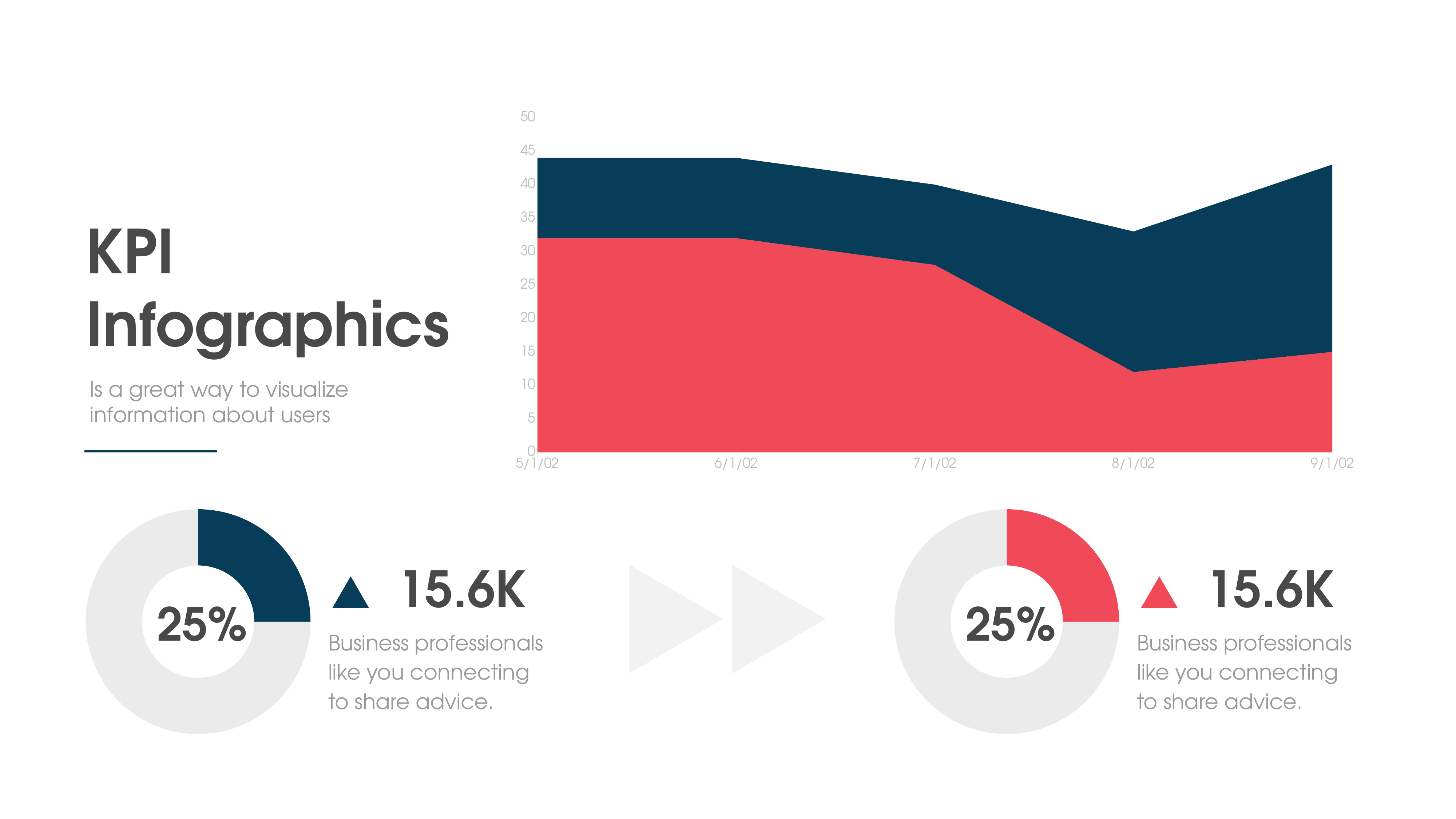

### Chart

| Category | Series 1 | Series 2 |
|---|---|---|
| 37377 | 32.0 | 12.0 |
| 37408 | 32.0 | 12.0 |
| 37438 | 28.0 | 12.0 |
| 37469 | 12.0 | 21.0 |
| 37500 | 15.0 | 28.0 |
KPI
Infographics

Is a great way to visualize information about users

### Chart

| Category | Sales |
|---|---|
| 1st Qtr | 2.9 |
| 2nd Qtr | 8.7 |

### Chart

| Category | Sales |
|---|---|
| 1st Qtr | 2.9 |
| 2nd Qtr | 8.7 |
15.6K
15.6K

25%
25%
Business professionals like you connecting to share advice.
Business professionals like you connecting to share advice.